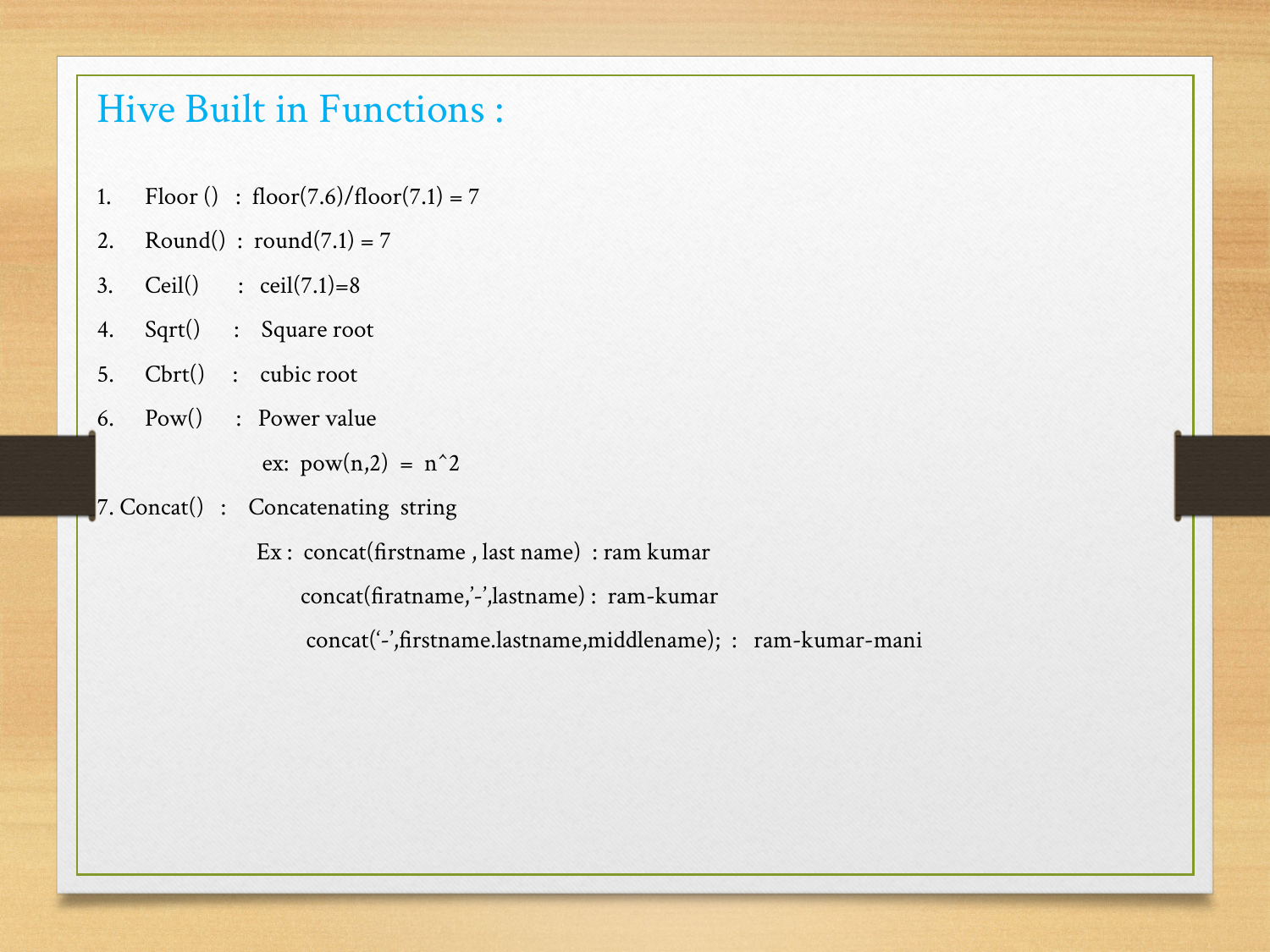

Hive Built in Functions :
Floor ()   :  floor(7.6)/floor(7.1) = 7
Round()  :  round(7.1) = 7
Ceil()       :   ceil(7.1)=8
Sqrt()      :    Square root
Cbrt()     :    cubic root
Pow()      :   Power value
                              ex:  pow(n,2)  =  n^2
7. Concat()   :    Concatenating  string
                             Ex :  concat(firstname , last name)  : ram kumar
                                     concat(firatname,’-’,lastname) :  ram-kumar
                                      concat(‘-’,firstname.lastname,middlename);  :   ram-kumar-mani